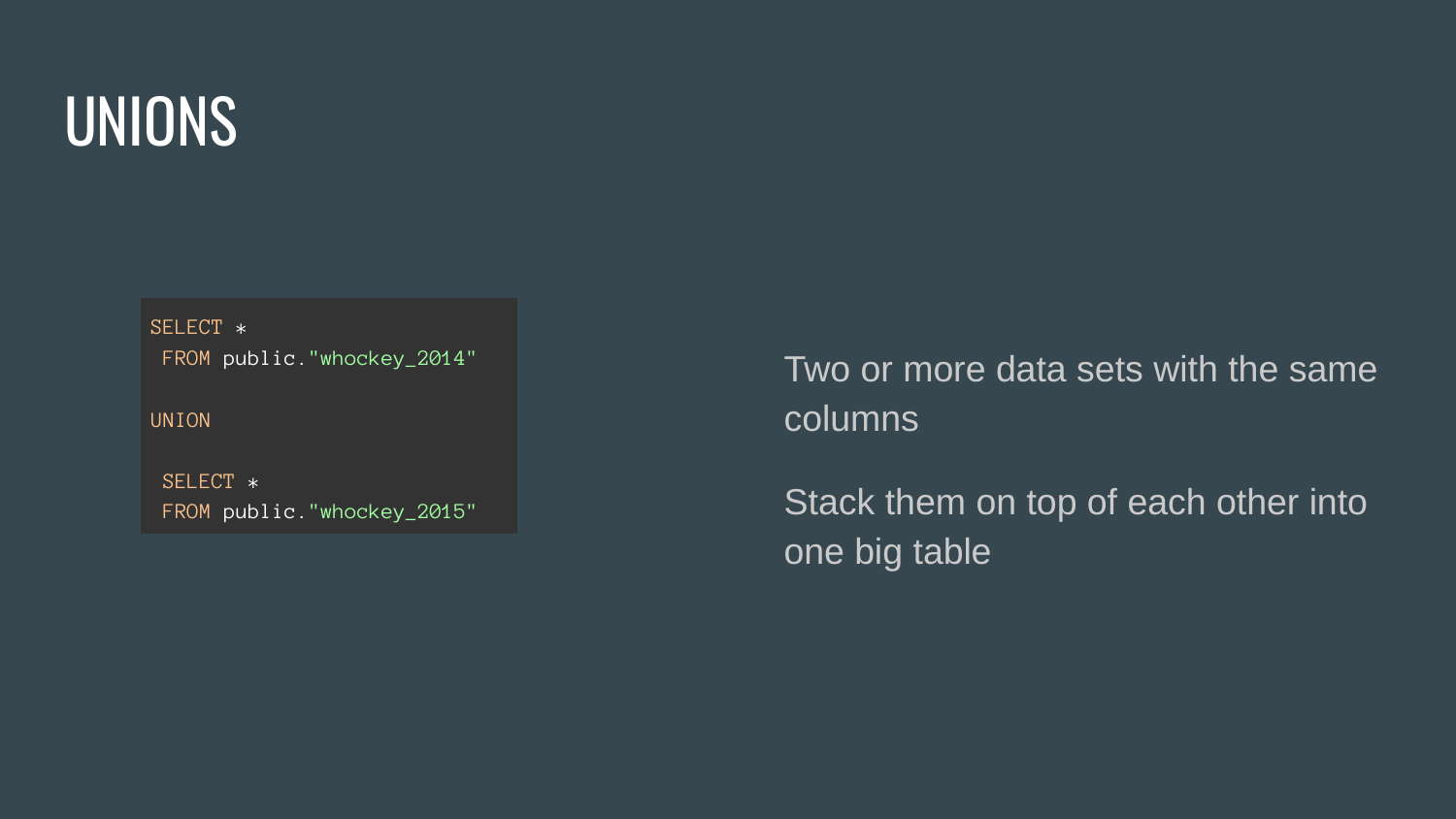

# UNIONS
Two or more data sets with the same columns
Stack them on top of each other into one big table
| SELECT \* FROM public."whockey\_2014" UNION SELECT \* FROM public."whockey\_2015" |
| --- |